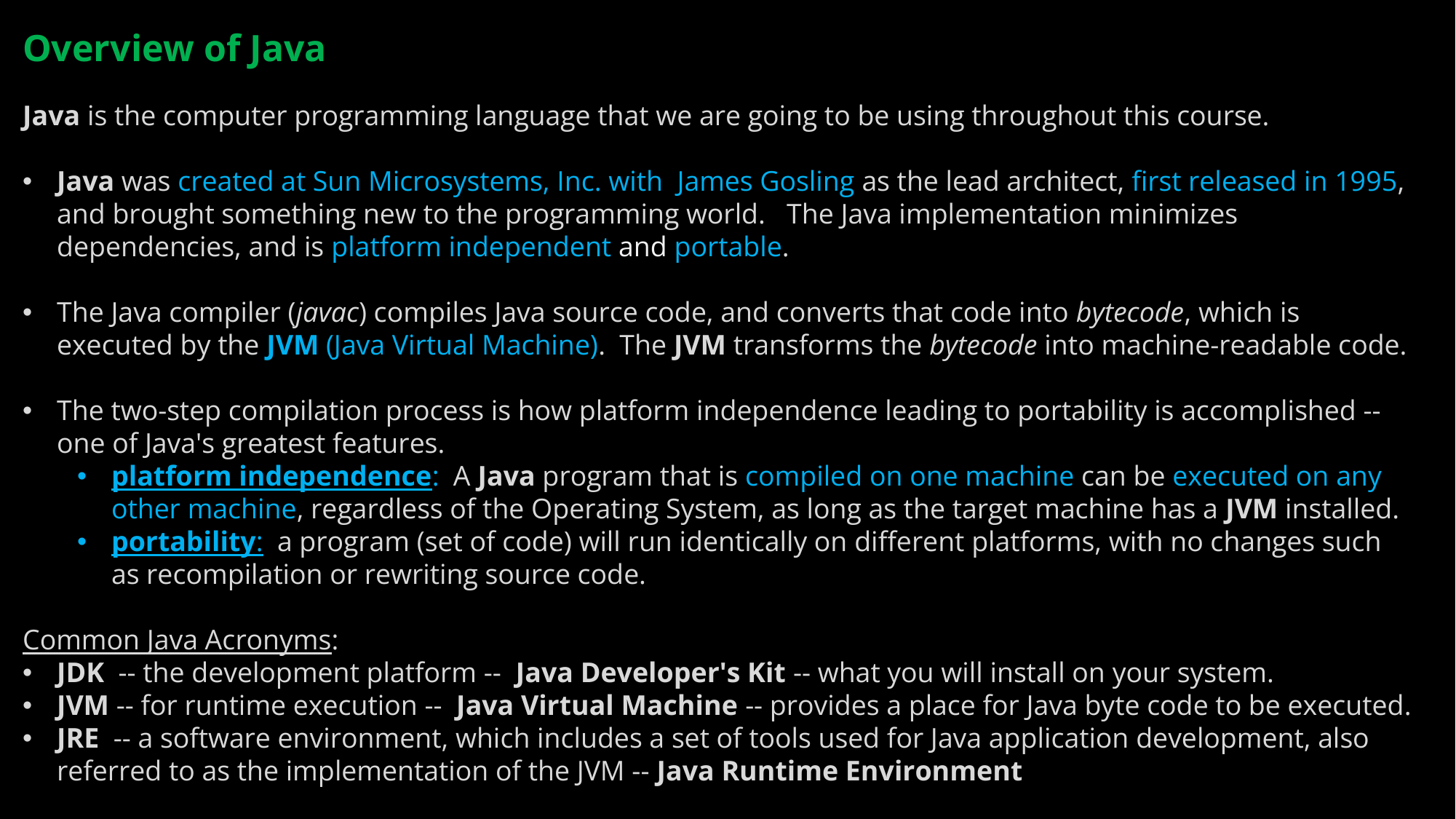

Overview of Java
Java is the computer programming language that we are going to be using throughout this course.

Java was created at Sun Microsystems, Inc. with  James Gosling as the lead architect, first released in 1995, and brought something new to the programming world.   The Java implementation minimizes dependencies, and is platform independent and portable.

The Java compiler (javac) compiles Java source code, and converts that code into bytecode, which is executed by the JVM (Java Virtual Machine).  The JVM transforms the bytecode into machine-readable code.

The two-step compilation process is how platform independence leading to portability is accomplished -- one of Java's greatest features.
platform independence:  A Java program that is compiled on one machine can be executed on any other machine, regardless of the Operating System, as long as the target machine has a JVM installed.
portability:  a program (set of code) will run identically on different platforms, with no changes such as recompilation or rewriting source code.

Common Java Acronyms:
JDK  -- the development platform --  Java Developer's Kit -- what you will install on your system.
JVM -- for runtime execution --  Java Virtual Machine -- provides a place for Java byte code to be executed.
JRE  -- a software environment, which includes a set of tools used for Java application development, also referred to as the implementation of the JVM -- Java Runtime Environment